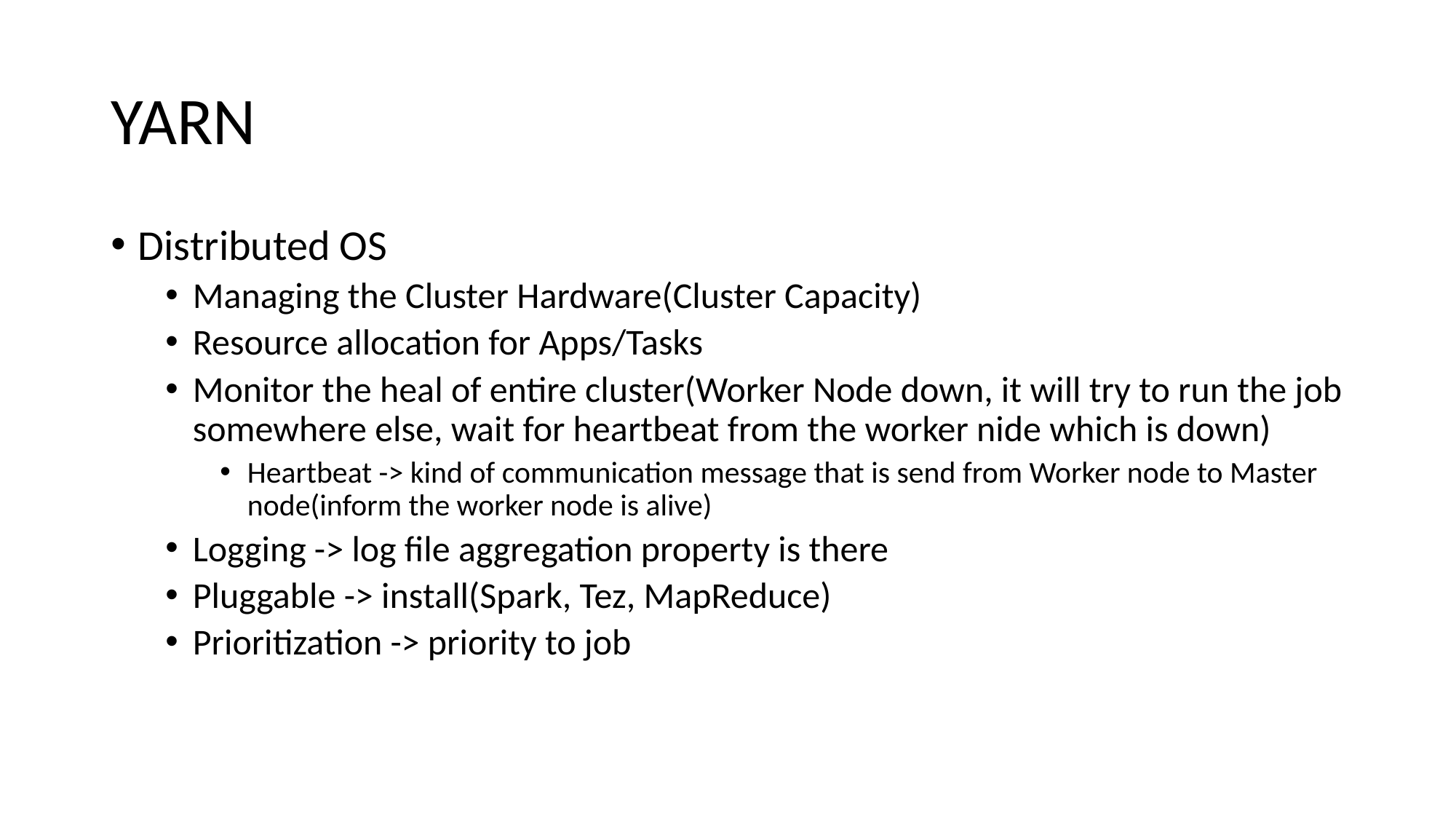

# YARN
Distributed OS
Managing the Cluster Hardware(Cluster Capacity)
Resource allocation for Apps/Tasks
Monitor the heal of entire cluster(Worker Node down, it will try to run the job somewhere else, wait for heartbeat from the worker nide which is down)
Heartbeat -> kind of communication message that is send from Worker node to Master node(inform the worker node is alive)
Logging -> log file aggregation property is there
Pluggable -> install(Spark, Tez, MapReduce)
Prioritization -> priority to job